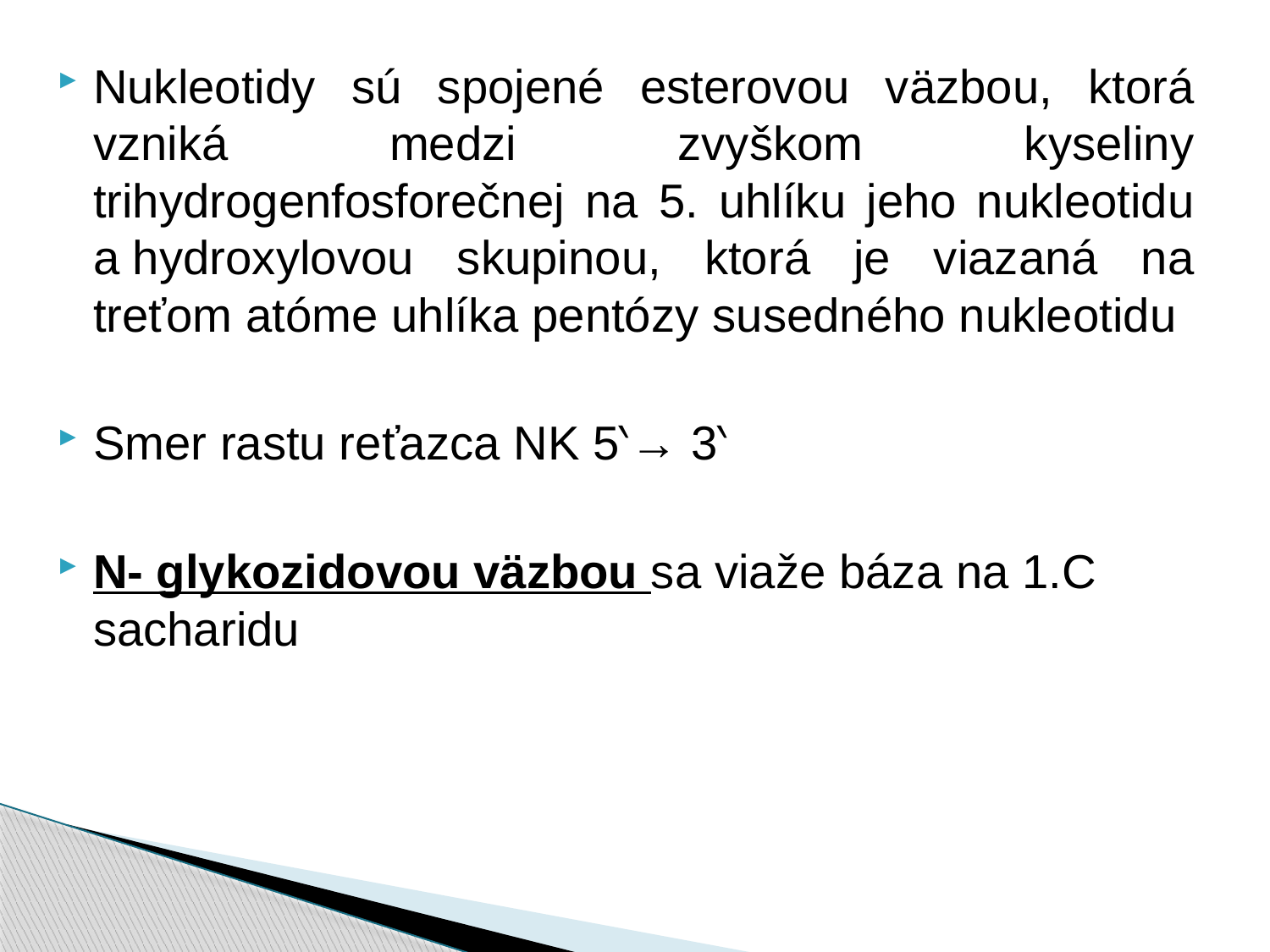

Nukleotidy sú spojené esterovou väzbou, ktorá vzniká medzi zvyškom kyseliny trihydrogenfosforečnej na 5. uhlíku jeho nukleotidu a hydroxylovou skupinou, ktorá je viazaná na treťom atóme uhlíka pentózy susedného nukleotidu

Smer rastu reťazca NK 5‵→ 3‵

N- glykozidovou väzbou sa viaže báza na 1.C sacharidu